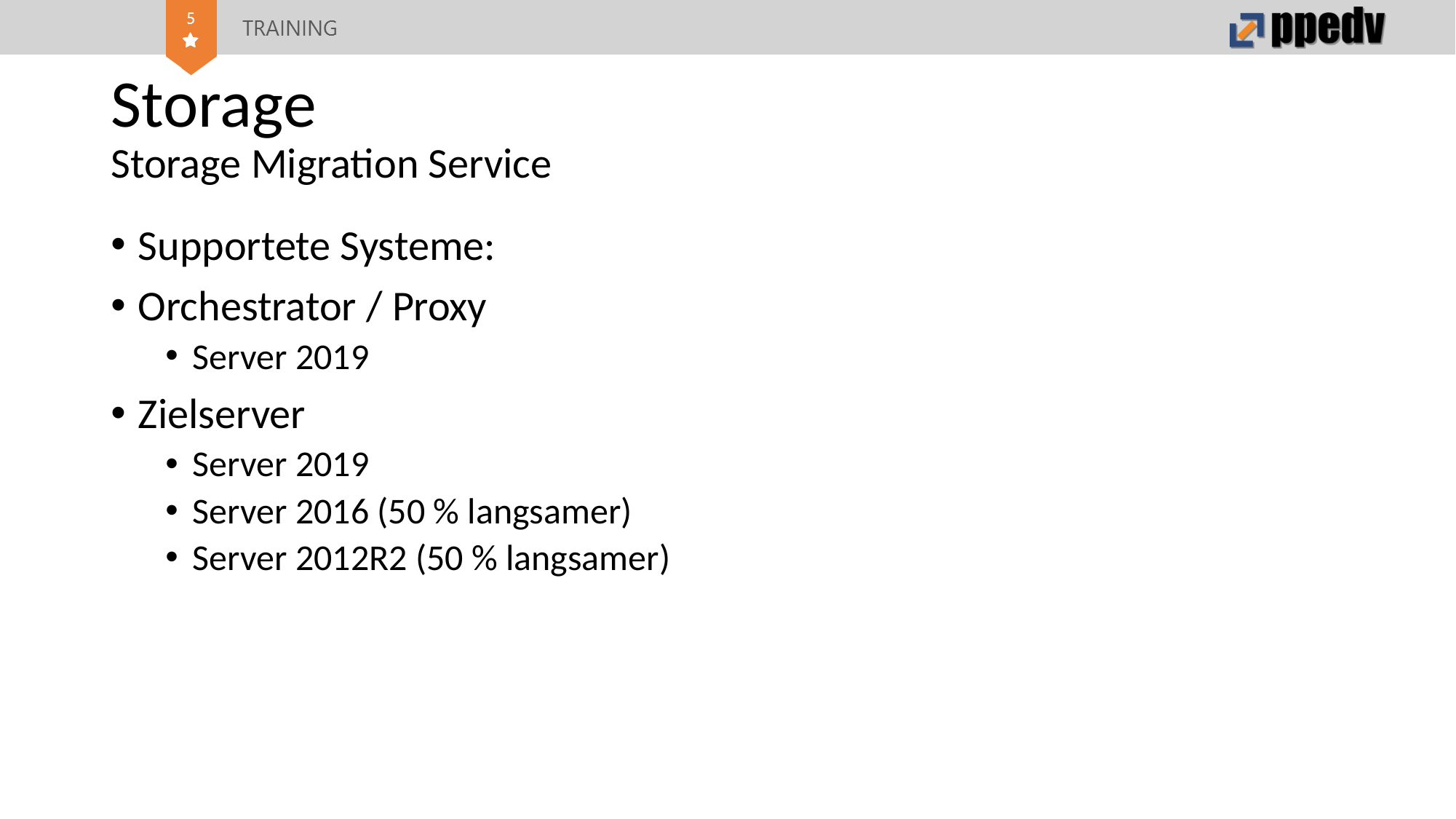

# Storage Storage Migration Service
Supportete Systeme:
Orchestrator / Proxy
Server 2019
Zielserver
Server 2019
Server 2016 (50 % langsamer)
Server 2012R2 (50 % langsamer)